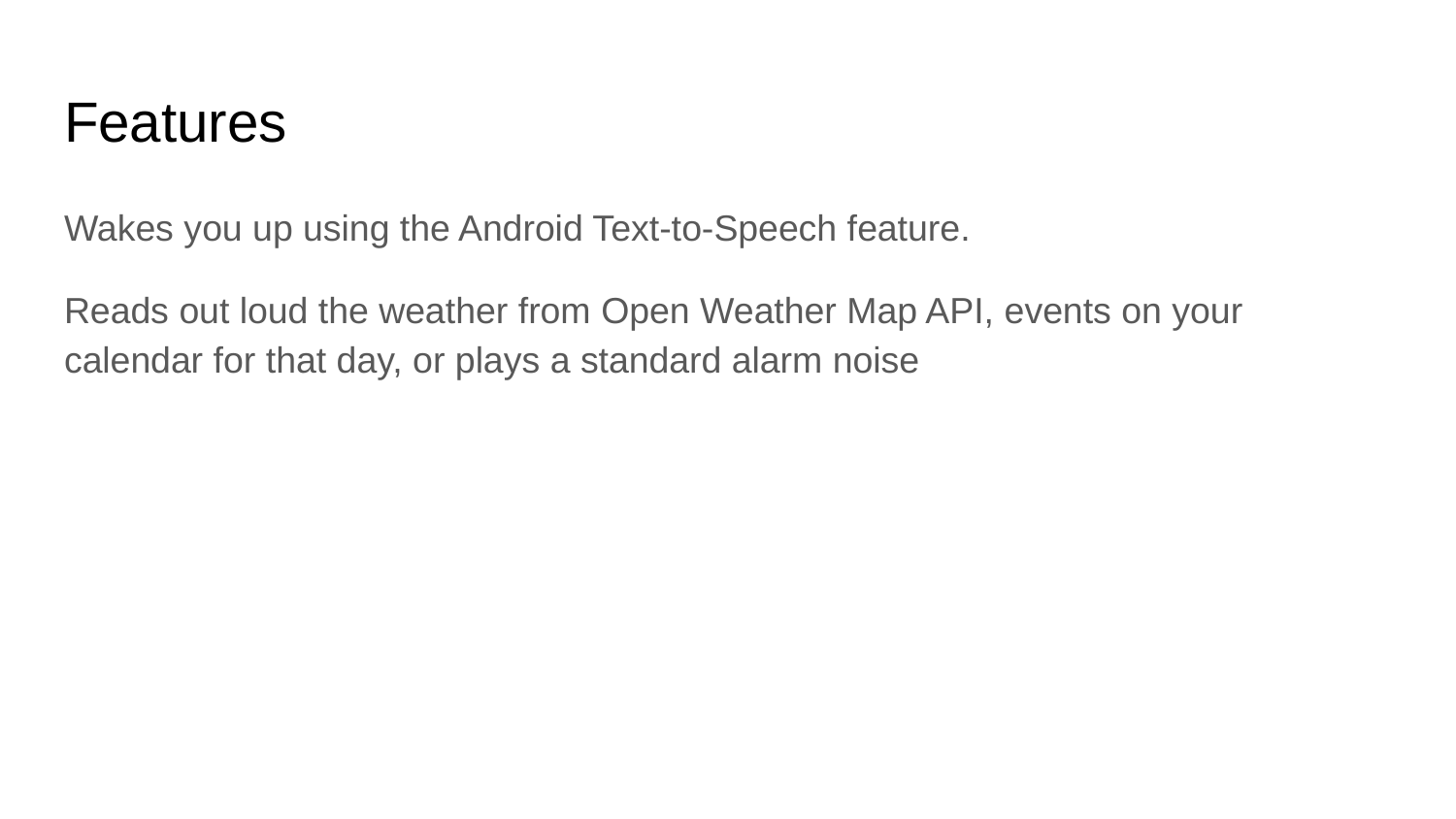

# Features
Wakes you up using the Android Text-to-Speech feature.
Reads out loud the weather from Open Weather Map API, events on your calendar for that day, or plays a standard alarm noise